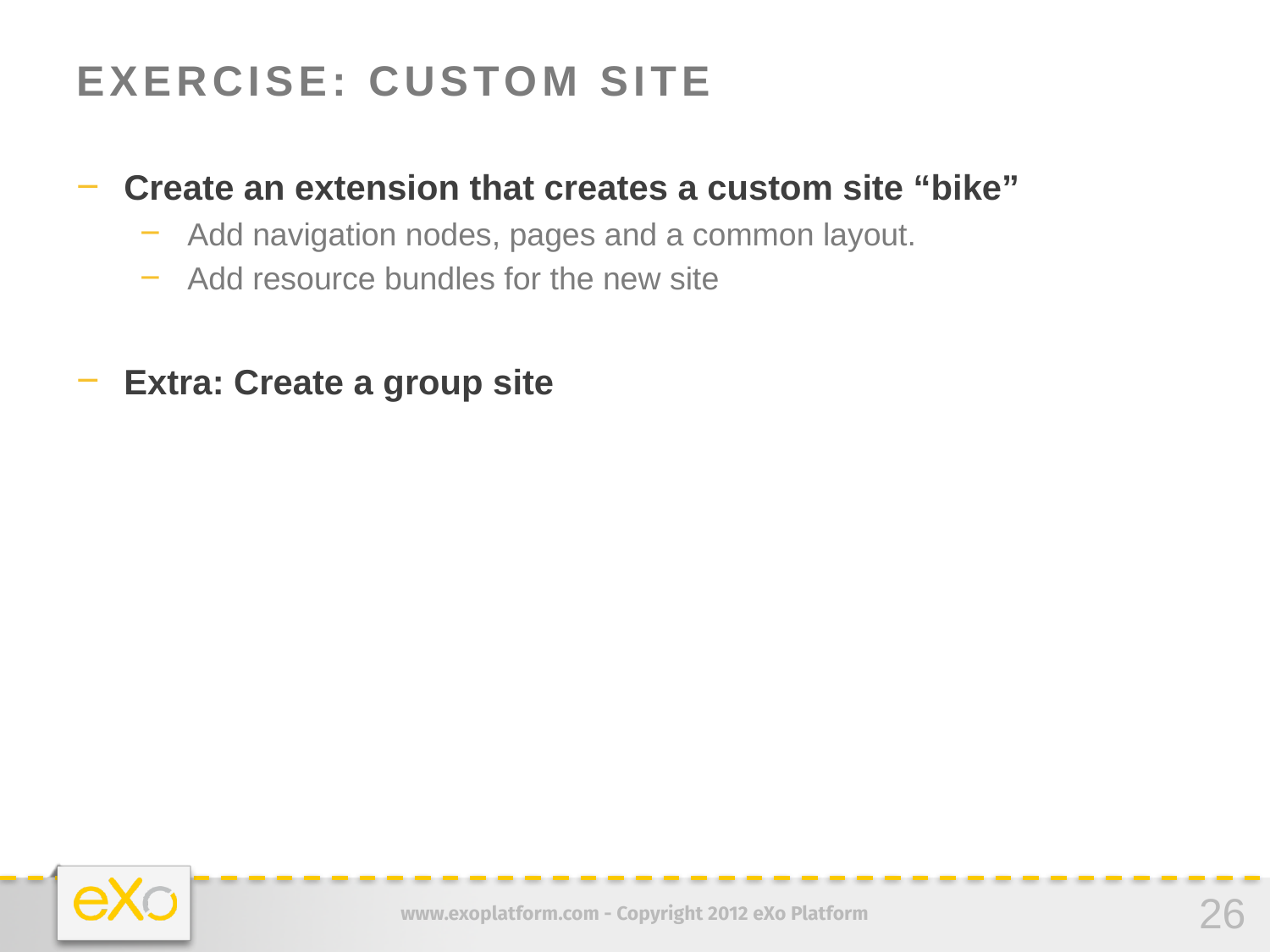

# Exercise: Custom Site
Create an extension that creates a custom site “bike”
Add navigation nodes, pages and a common layout.
Add resource bundles for the new site

Extra: Create a group site